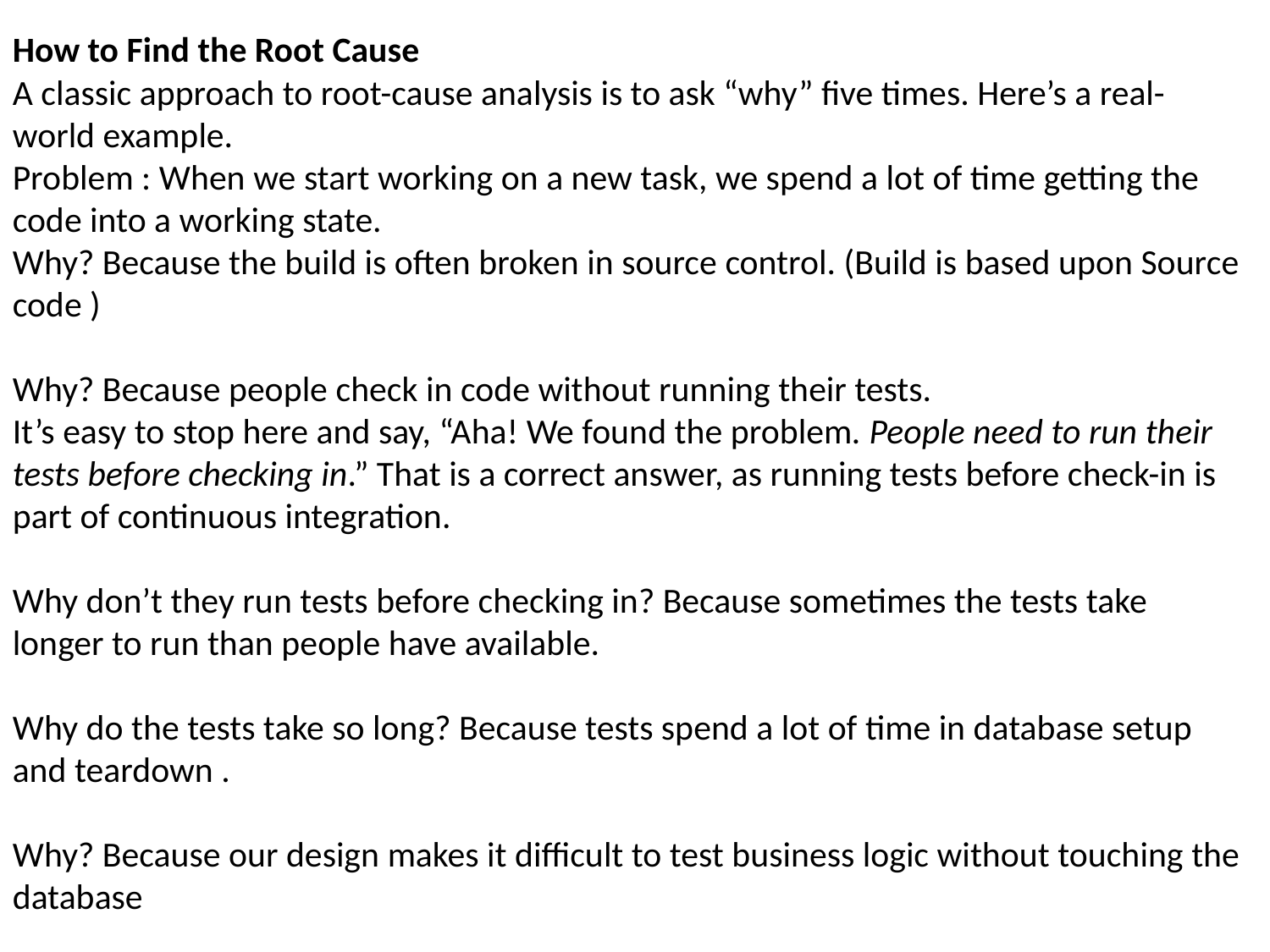

How to Find the Root Cause
A classic approach to root-cause analysis is to ask “why” five times. Here’s a real-world example.
Problem : When we start working on a new task, we spend a lot of time getting the code into a working state.
Why? Because the build is often broken in source control. (Build is based upon Source code )

Why? Because people check in code without running their tests.
It’s easy to stop here and say, “Aha! We found the problem. People need to run their tests before checking in.” That is a correct answer, as running tests before check-in is part of continuous integration.

Why don’t they run tests before checking in? Because sometimes the tests take longer to run than people have available.

Why do the tests take so long? Because tests spend a lot of time in database setup and teardown .

Why? Because our design makes it difficult to test business logic without touching the database